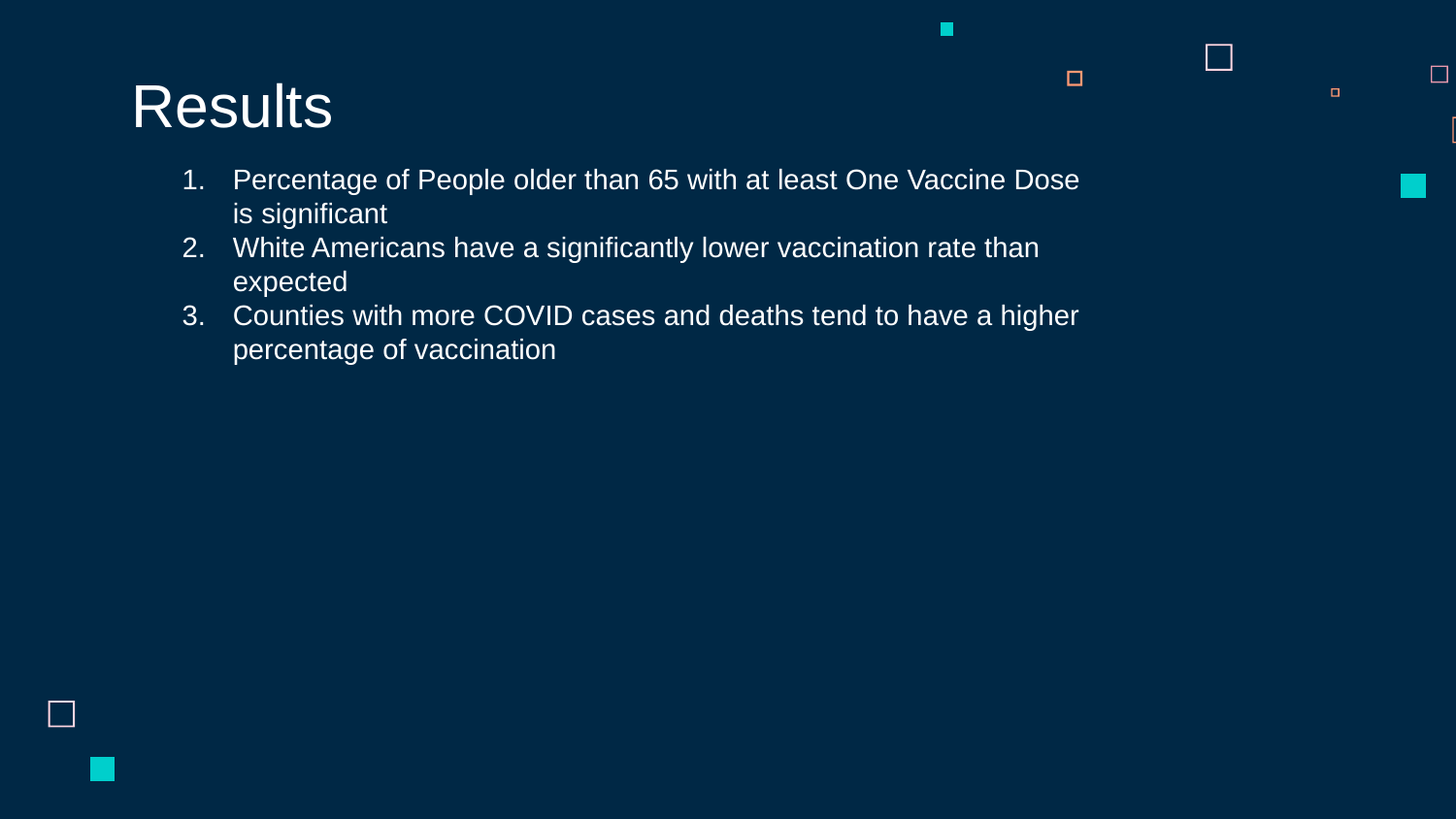

# Results
Percentage of People older than 65 with at least One Vaccine Dose is significant
White Americans have a significantly lower vaccination rate than expected
Counties with more COVID cases and deaths tend to have a higher percentage of vaccination